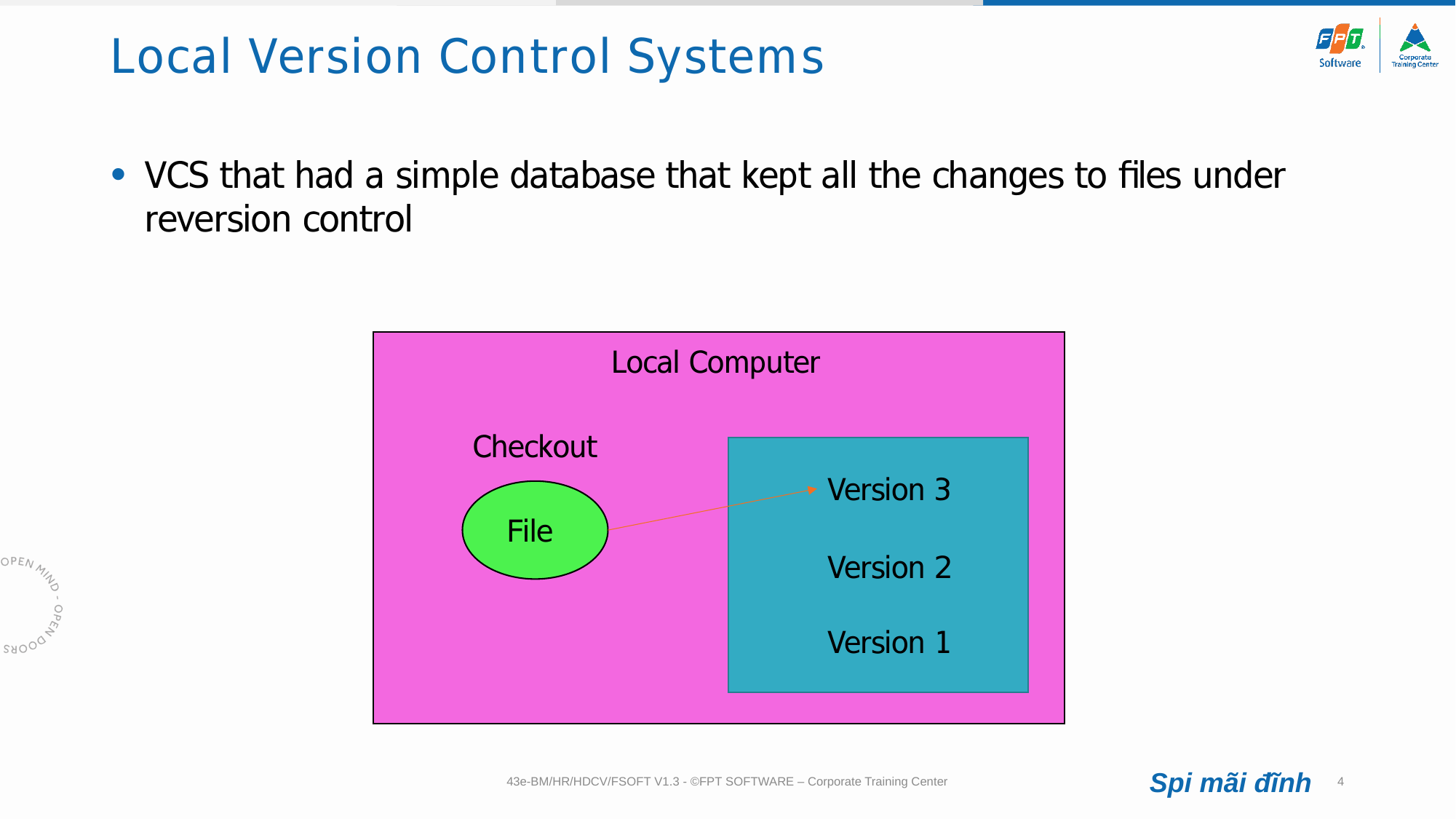

# Local Version Control Systems
VCS that had a simple database that kept all the changes to files under reversion control

Local Computer
Checkout

Version 3

File
Version 2
Version 1
43e-BM/HR/HDCV/FSOFT V1.3 - ©FPT SOFTWARE – Corporate Training Center
4
Spi mãi đĩnh